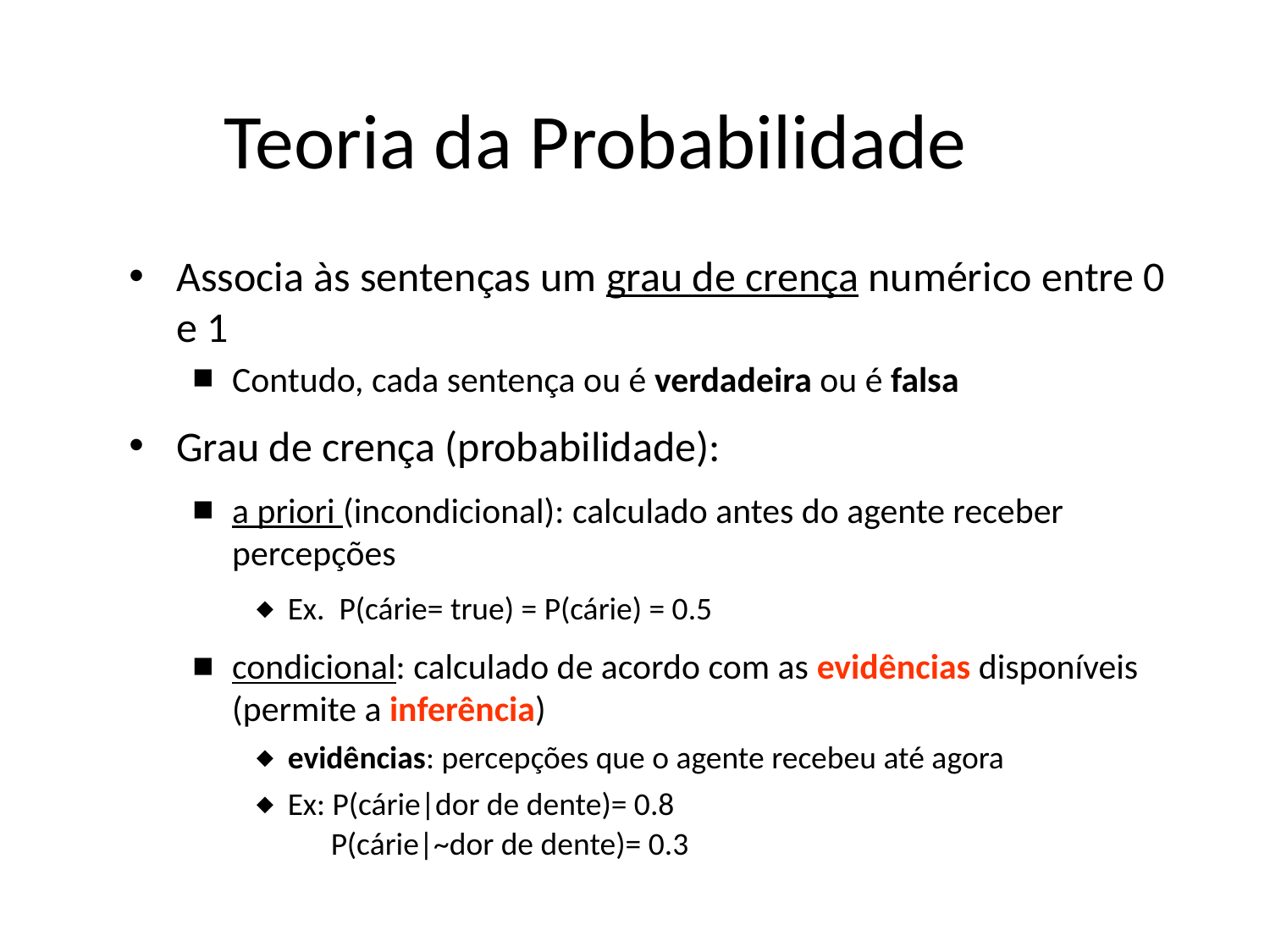

# Teoria da Probabilidade
Associa às sentenças um grau de crença numérico entre 0 e 1
Contudo, cada sentença ou é verdadeira ou é falsa
Grau de crença (probabilidade):
a priori (incondicional): calculado antes do agente receber percepções
Ex.  P(cárie= true) = P(cárie) = 0.5
condicional: calculado de acordo com as evidências disponíveis (permite a inferência)
evidências: percepções que o agente recebeu até agora
Ex: P(cárie|dor de dente)= 0.8
	      P(cárie|~dor de dente)= 0.3